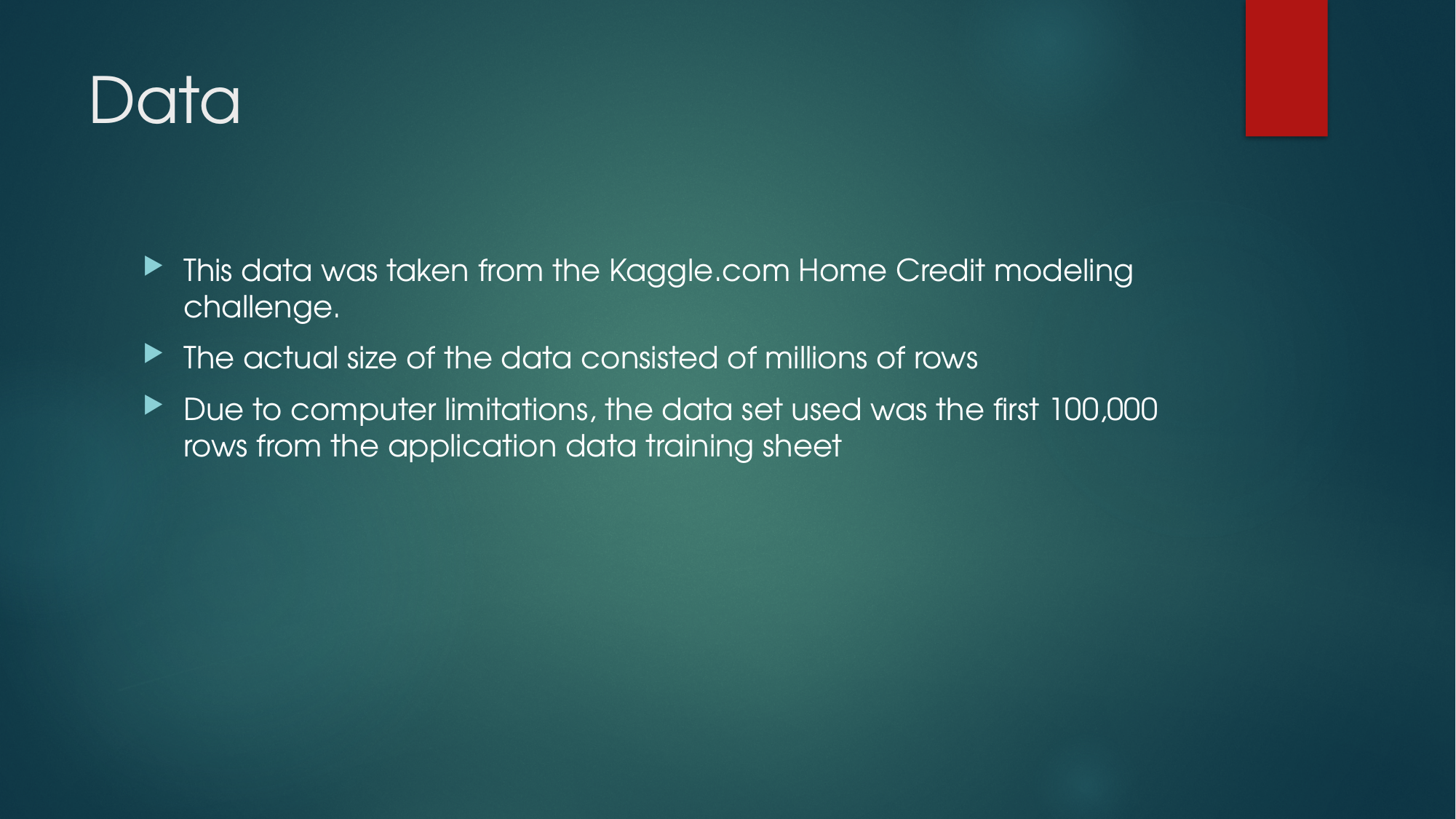

# Data
This data was taken from the Kaggle.com Home Credit modeling challenge.
The actual size of the data consisted of millions of rows
Due to computer limitations, the data set used was the first 100,000 rows from the application data training sheet